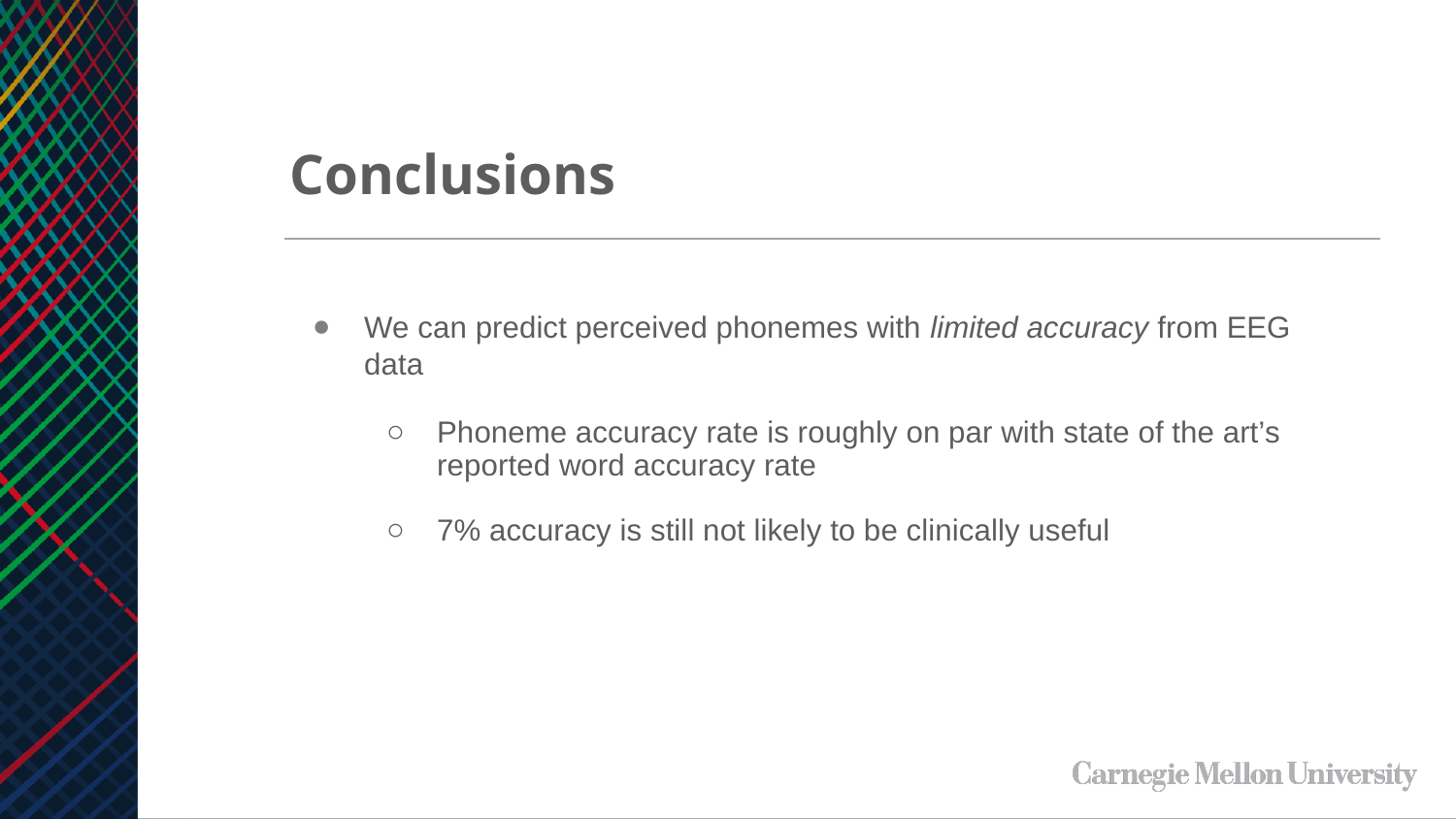

Conclusions
We can predict perceived phonemes with limited accuracy from EEG data
Phoneme accuracy rate is roughly on par with state of the art’s reported word accuracy rate
7% accuracy is still not likely to be clinically useful